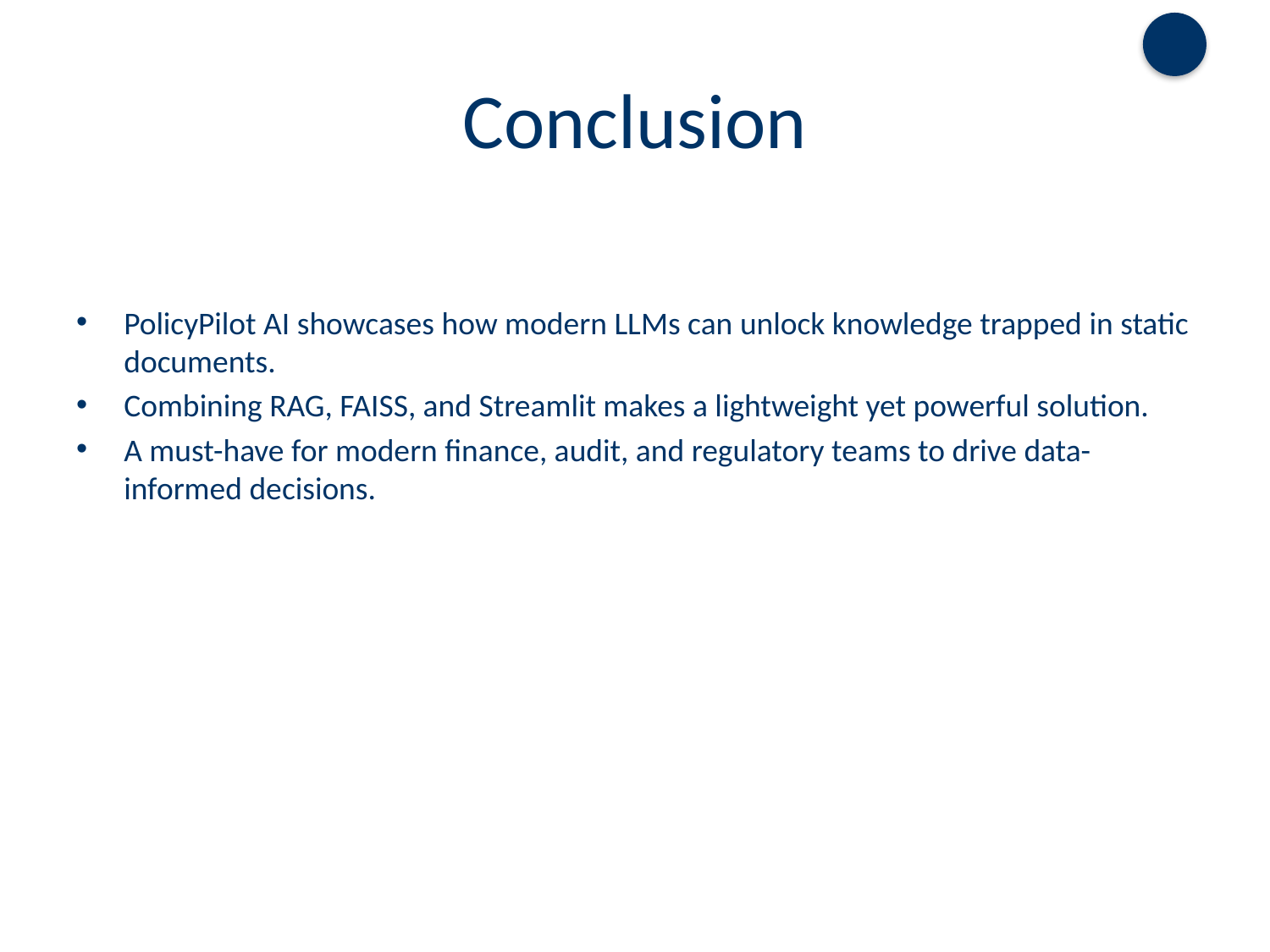

# Conclusion

PolicyPilot AI showcases how modern LLMs can unlock knowledge trapped in static documents.
Combining RAG, FAISS, and Streamlit makes a lightweight yet powerful solution.
A must-have for modern finance, audit, and regulatory teams to drive data-informed decisions.